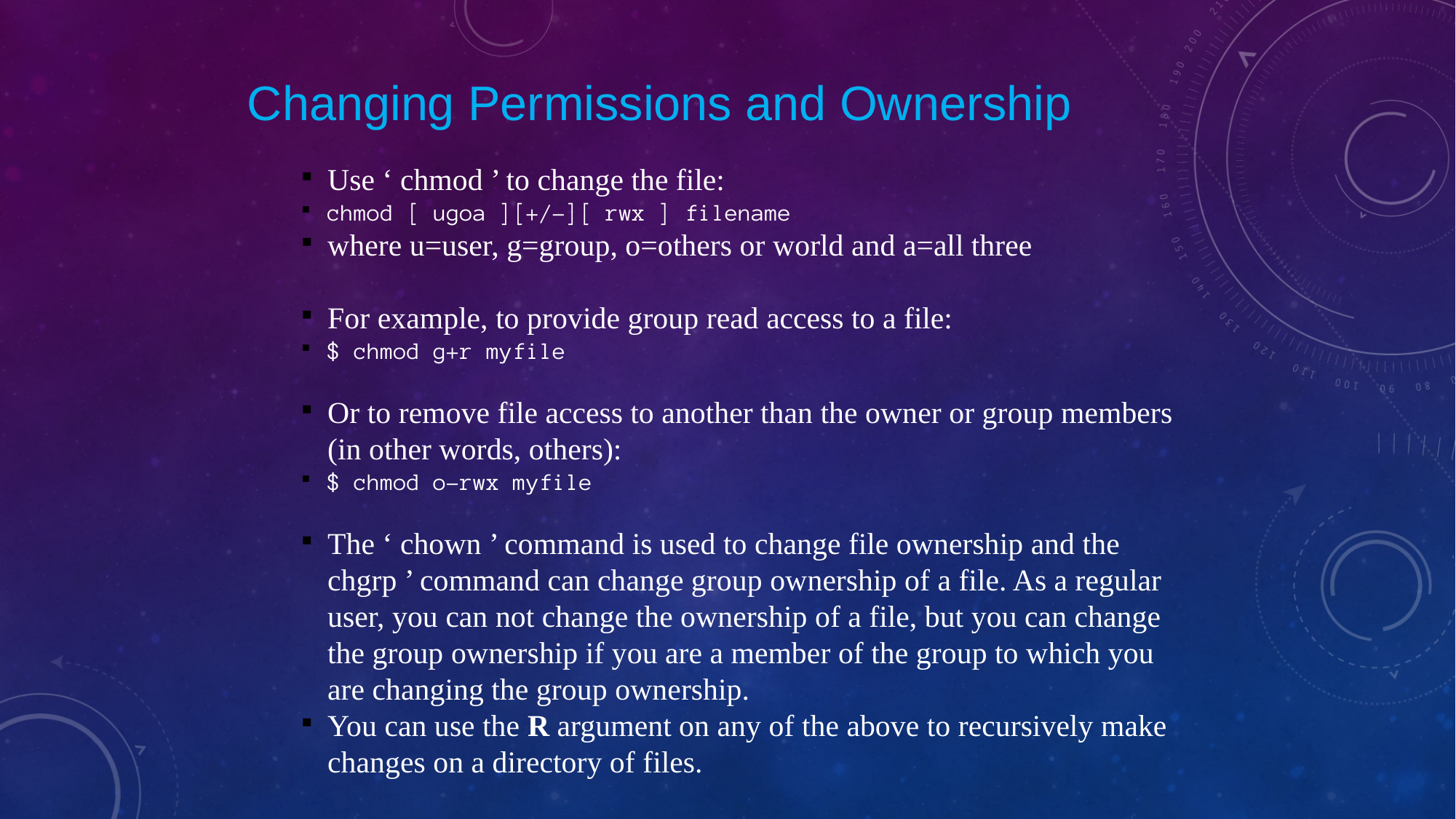

Changing Permissions and Ownership
Use ‘ chmod ’ to change the file:
chmod [ ugoa ][+/-][ rwx ] filename
where u=user, g=group, o=others or world and a=all three

For example, to provide group read access to a file:
$ chmod g+r myfile

Or to remove file access to another than the owner or group members (in other words, others):
$ chmod o-rwx myfile

The ‘ chown ’ command is used to change file ownership and the chgrp ’ command can change group ownership of a file. As a regular user, you can not change the ownership of a file, but you can change the group ownership if you are a member of the group to which you are changing the group ownership.
You can use the R argument on any of the above to recursively make changes on a directory of files.